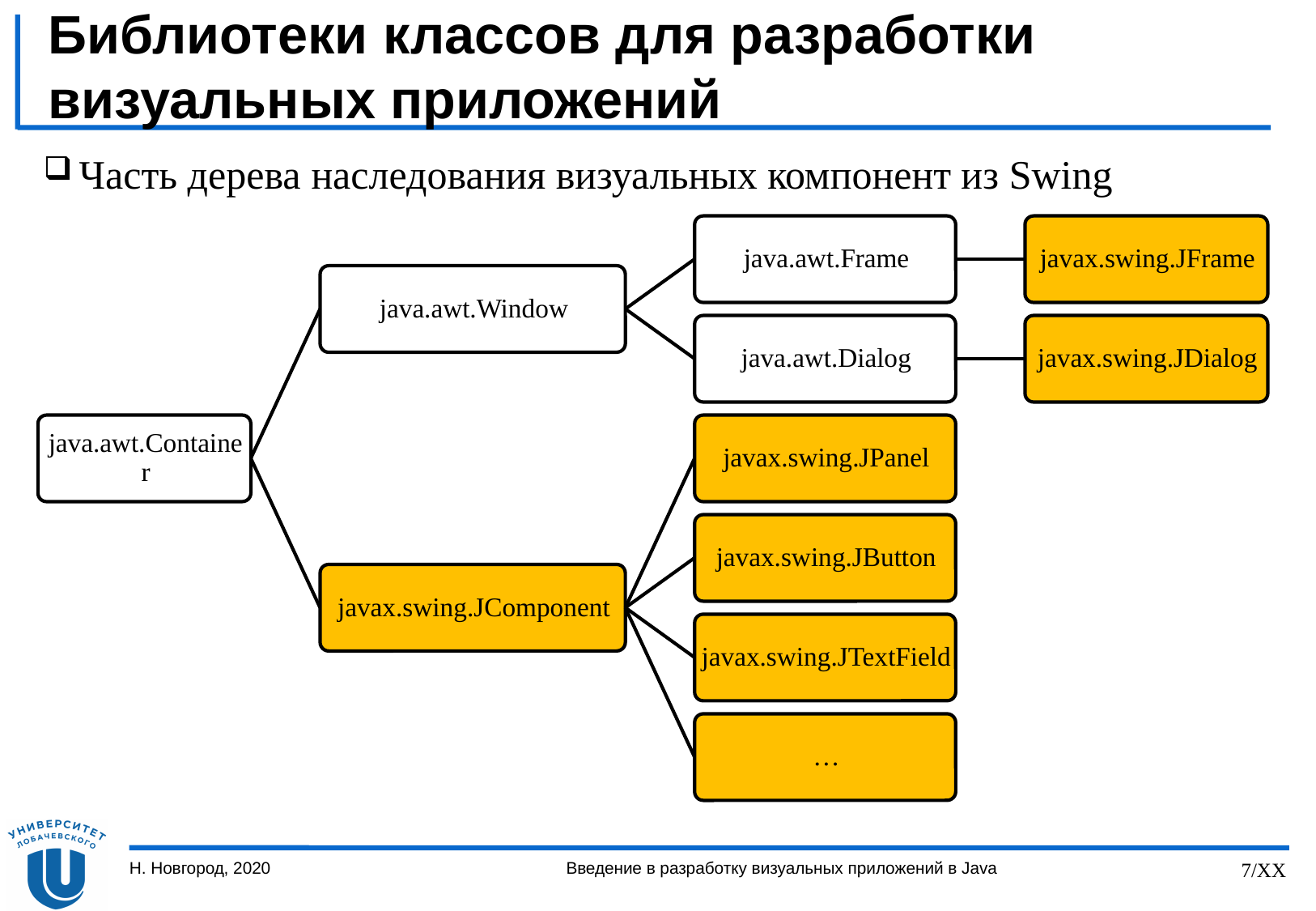

# Библиотеки классов для разработки визуальных приложений
Часть дерева наследования визуальных компонент из Swing
java.awt.Container

java.awt.Window

java.awt.Frame

javax.swing.JFrame

java.awt.Dialog

javax.swing.JDialog

javax.swing.JComponent

javax.swing.JPanel

javax.swing.JButton

javax.swing.JTextField

…
Н. Новгород, 2020
Введение в разработку визуальных приложений в Java
7/XX